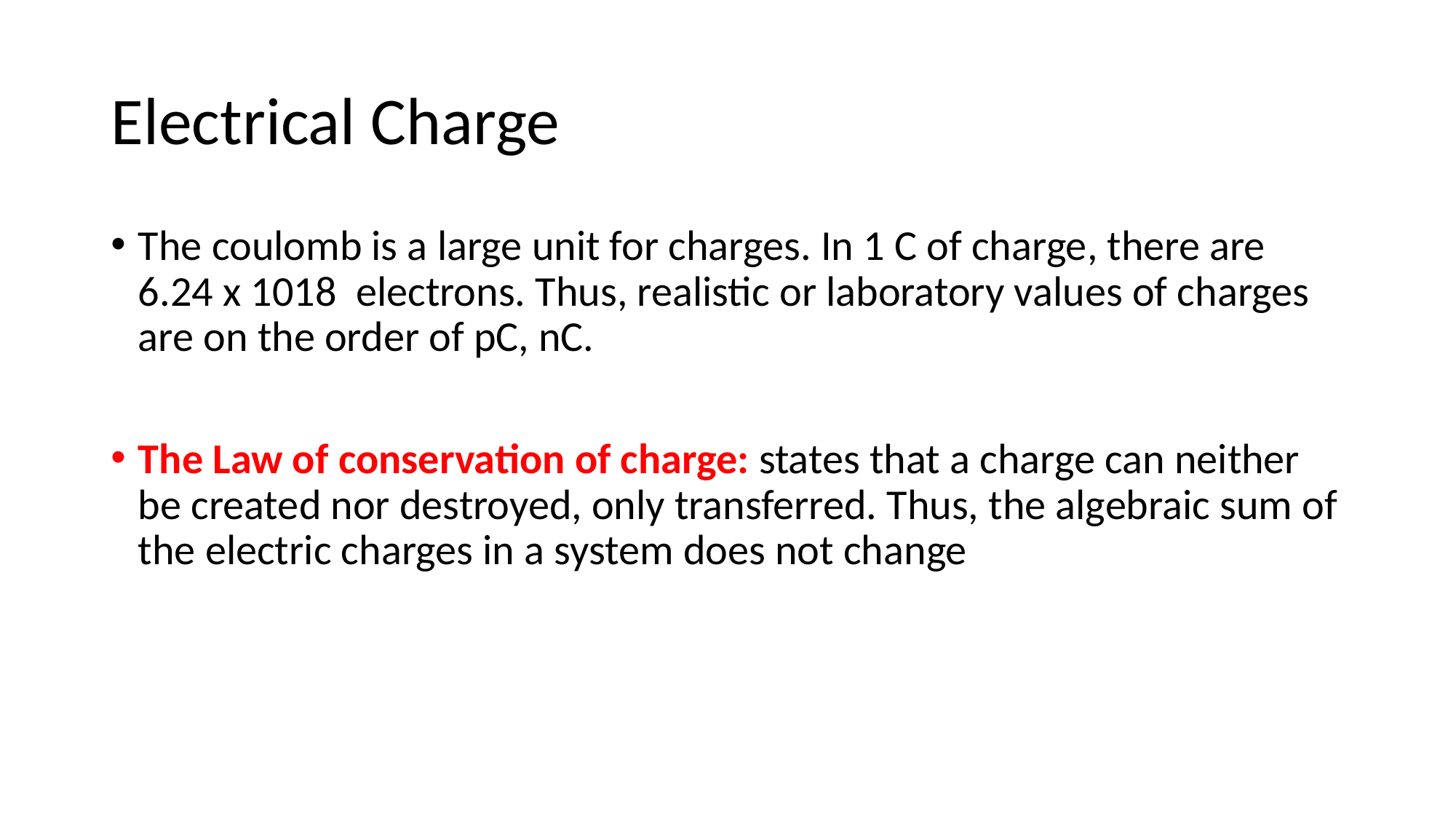

# Electrical Charge
The coulomb is a large unit for charges. In 1 C of charge, there are 6.24 x 1018  electrons. Thus, realistic or laboratory values of charges are on the order of pC, nC.

The Law of conservation of charge: states that a charge can neither be created nor destroyed, only transferred. Thus, the algebraic sum of the electric charges in a system does not change